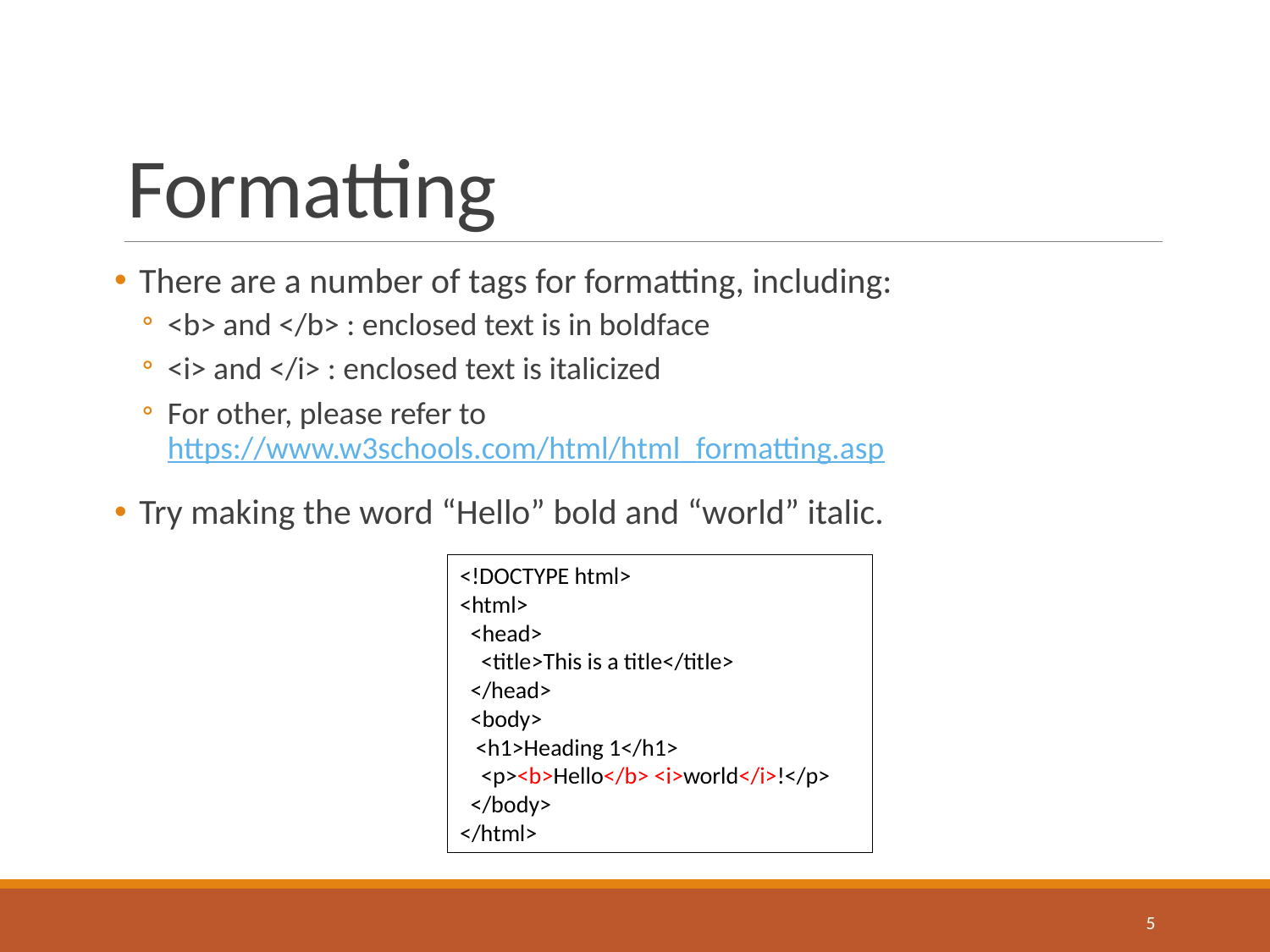

# Formatting
There are a number of tags for formatting, including:
<b> and </b> : enclosed text is in boldface
<i> and </i> : enclosed text is italicized
For other, please refer to https://www.w3schools.com/html/html_formatting.asp
Try making the word “Hello” bold and “world” italic.
<!DOCTYPE html>
<html>
  <head>
    <title>This is a title</title>
  </head>
  <body>
   <h1>Heading 1</h1>
    <p><b>Hello</b> <i>world</i>!</p>
  </body>
</html>
5